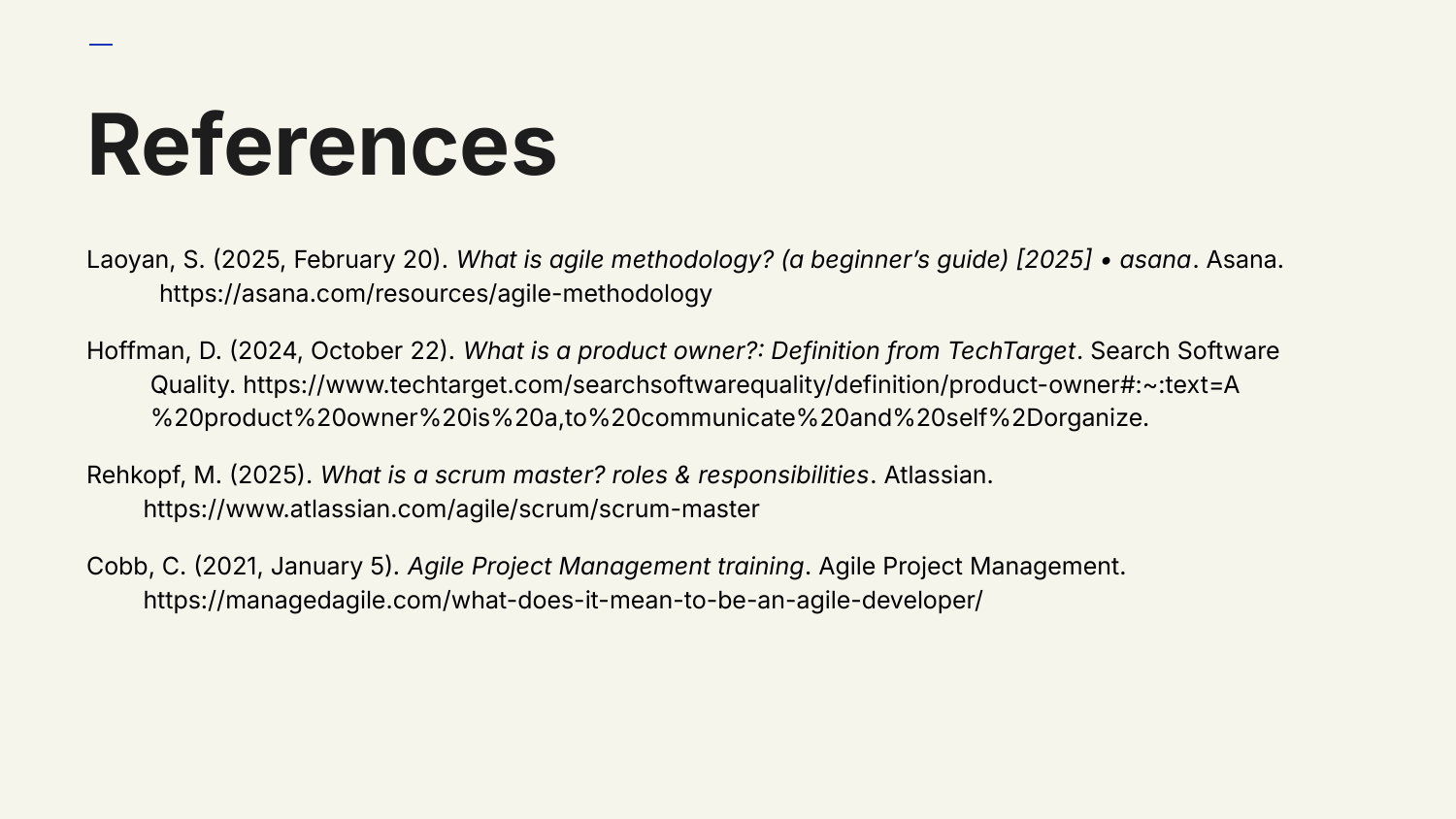

# References
Laoyan, S. (2025, February 20). What is agile methodology? (a beginner’s guide) [2025] • asana. Asana. https://asana.com/resources/agile-methodology
Hoffman, D. (2024, October 22). What is a product owner?: Definition from TechTarget. Search Software Quality. https://www.techtarget.com/searchsoftwarequality/definition/product-owner#:~:text=A%20product%20owner%20is%20a,to%20communicate%20and%20self%2Dorganize.
Rehkopf, M. (2025). What is a scrum master? roles & responsibilities. Atlassian. https://www.atlassian.com/agile/scrum/scrum-master
Cobb, C. (2021, January 5). Agile Project Management training. Agile Project Management. https://managedagile.com/what-does-it-mean-to-be-an-agile-developer/